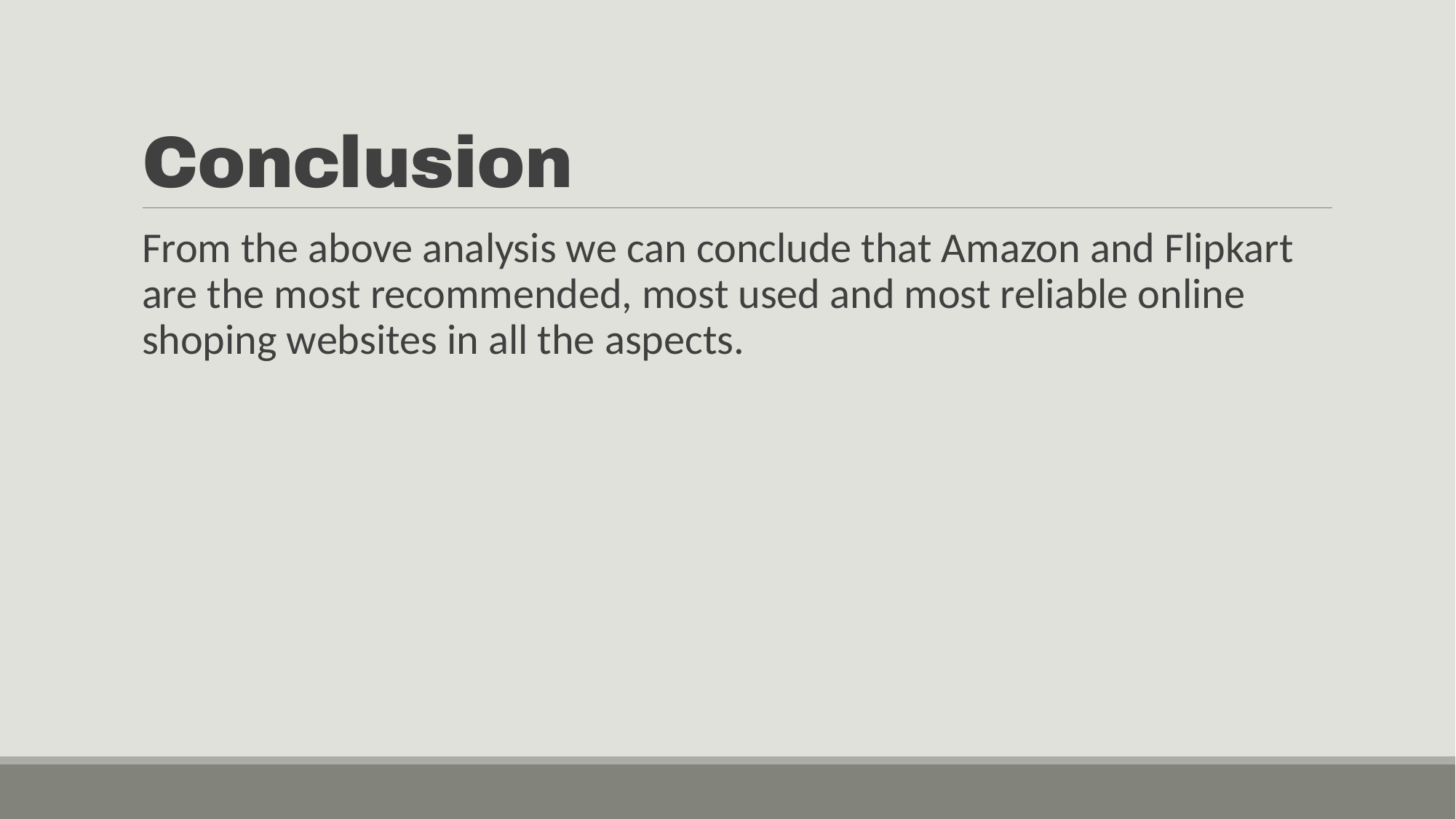

# Conclusion
From the above analysis we can conclude that Amazon and Flipkart are the most recommended, most used and most reliable online shoping websites in all the aspects.